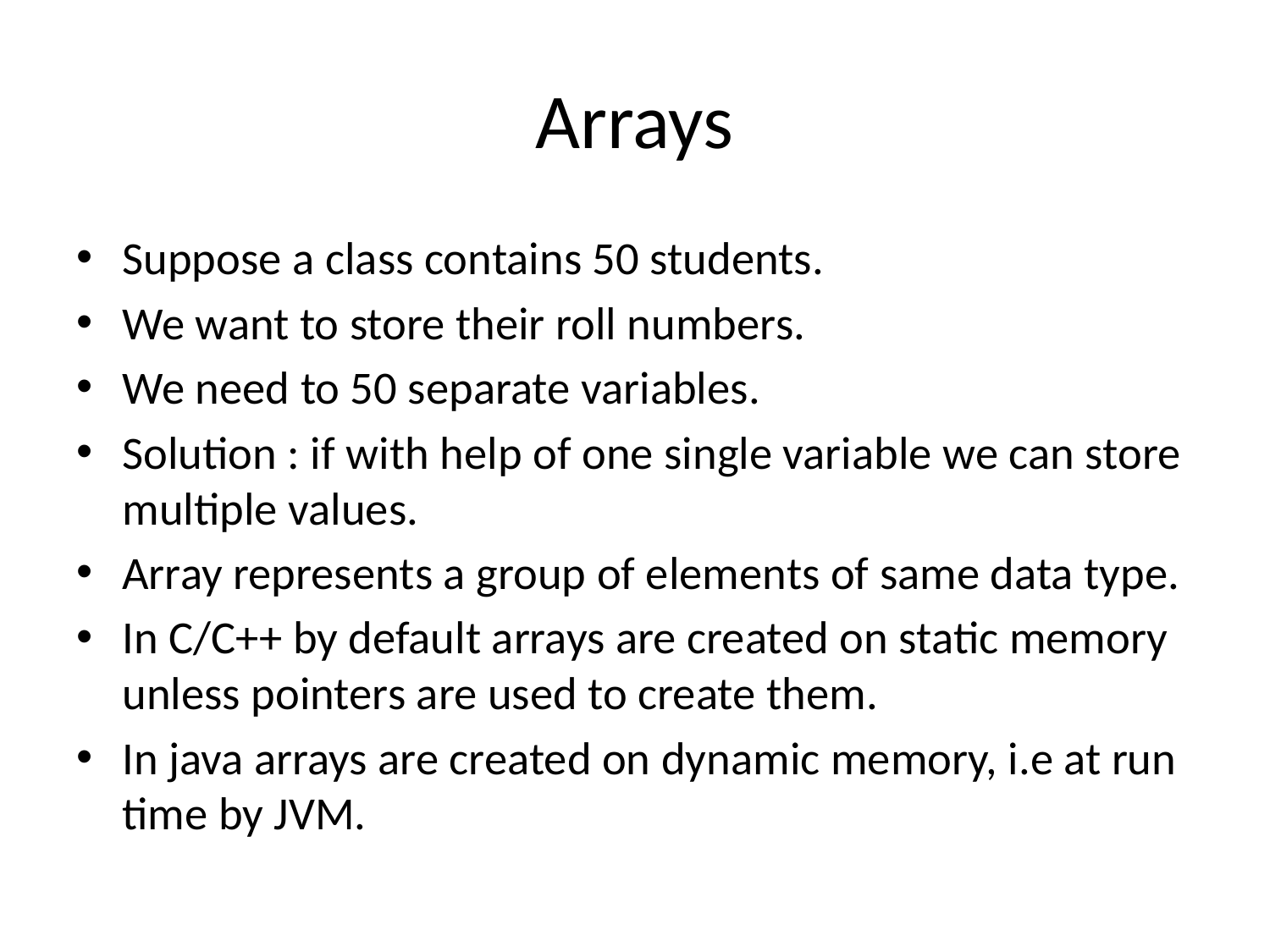

# Arrays
Suppose a class contains 50 students.
We want to store their roll numbers.
We need to 50 separate variables.
Solution : if with help of one single variable we can store multiple values.
Array represents a group of elements of same data type.
In C/C++ by default arrays are created on static memory unless pointers are used to create them.
In java arrays are created on dynamic memory, i.e at run time by JVM.